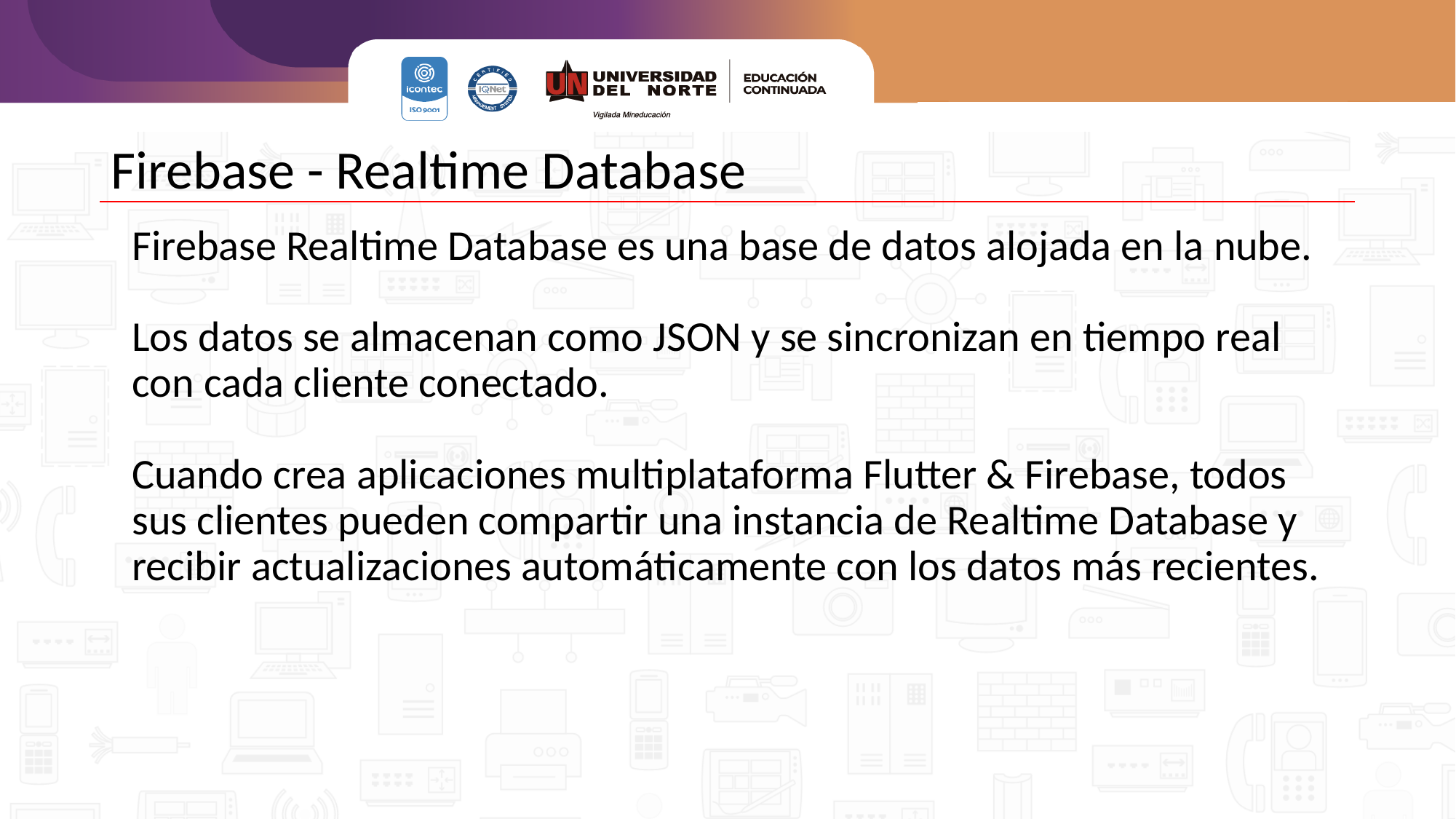

# Firebase - Realtime Database
Firebase Realtime Database es una base de datos alojada en la nube.

Los datos se almacenan como JSON y se sincronizan en tiempo real con cada cliente conectado.

Cuando crea aplicaciones multiplataforma Flutter & Firebase, todos sus clientes pueden compartir una instancia de Realtime Database y recibir actualizaciones automáticamente con los datos más recientes.